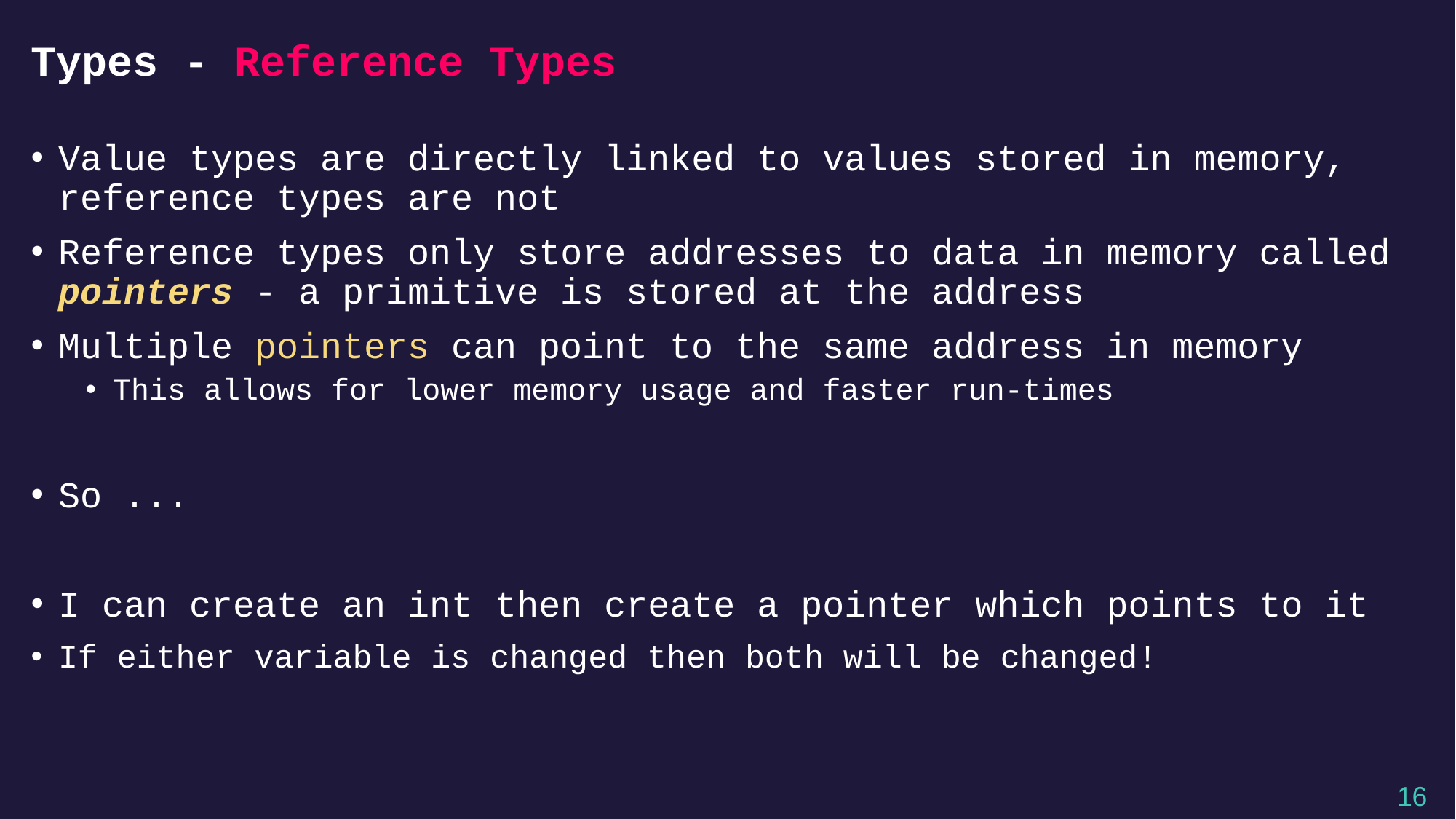

# Types - Reference Types
Value types are directly linked to values stored in memory, reference types are not
Reference types only store addresses to data in memory called pointers - a primitive is stored at the address
Multiple pointers can point to the same address in memory
This allows for lower memory usage and faster run-times

So ...

I can create an int then create a pointer which points to it
If either variable is changed then both will be changed!